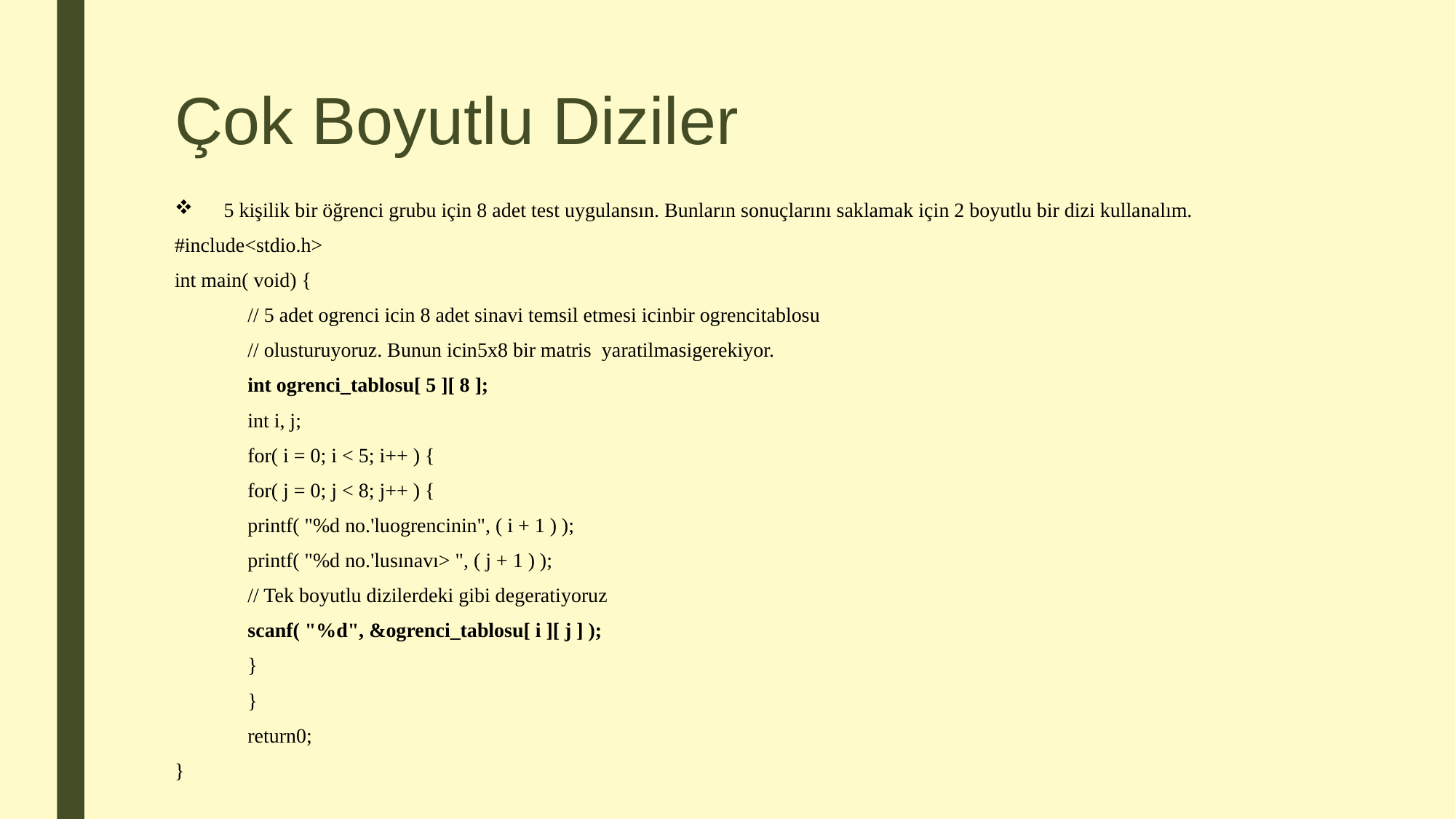

# Çok Boyutlu Diziler
5 kişilik bir öğrenci grubu için 8 adet test uygulansın. Bunların sonuçlarını saklamak için 2 boyutlu bir dizi kullanalım.
#include<stdio.h>
int main( void) {
	// 5 adet ogrenci icin 8 adet sinavi temsil etmesi icinbir ogrencitablosu
	// olusturuyoruz. Bunun icin5x8 bir matris  yaratilmasigerekiyor.
	int ogrenci_tablosu[ 5 ][ 8 ];
	int i, j;
	for( i = 0; i < 5; i++ ) {
		for( j = 0; j < 8; j++ ) {
			printf( "%d no.'luogrencinin", ( i + 1 ) );
			printf( "%d no.'lusınavı> ", ( j + 1 ) );
			// Tek boyutlu dizilerdeki gibi degeratiyoruz
			scanf( "%d", &ogrenci_tablosu[ i ][ j ] );
		}
	}
	return0;
}